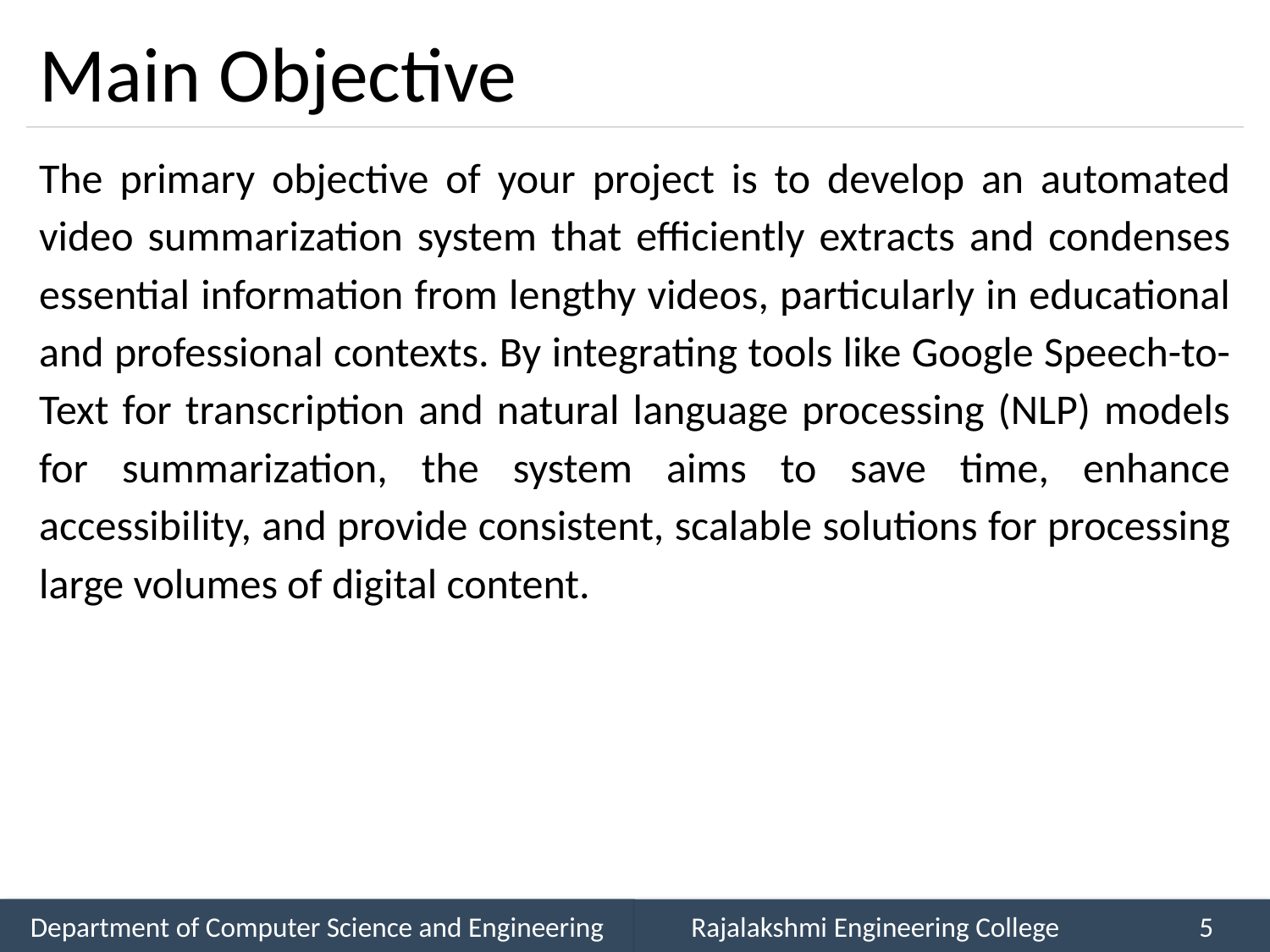

# Main Objective
The primary objective of your project is to develop an automated video summarization system that efficiently extracts and condenses essential information from lengthy videos, particularly in educational and professional contexts. By integrating tools like Google Speech-to-Text for transcription and natural language processing (NLP) models for summarization, the system aims to save time, enhance accessibility, and provide consistent, scalable solutions for processing large volumes of digital content.